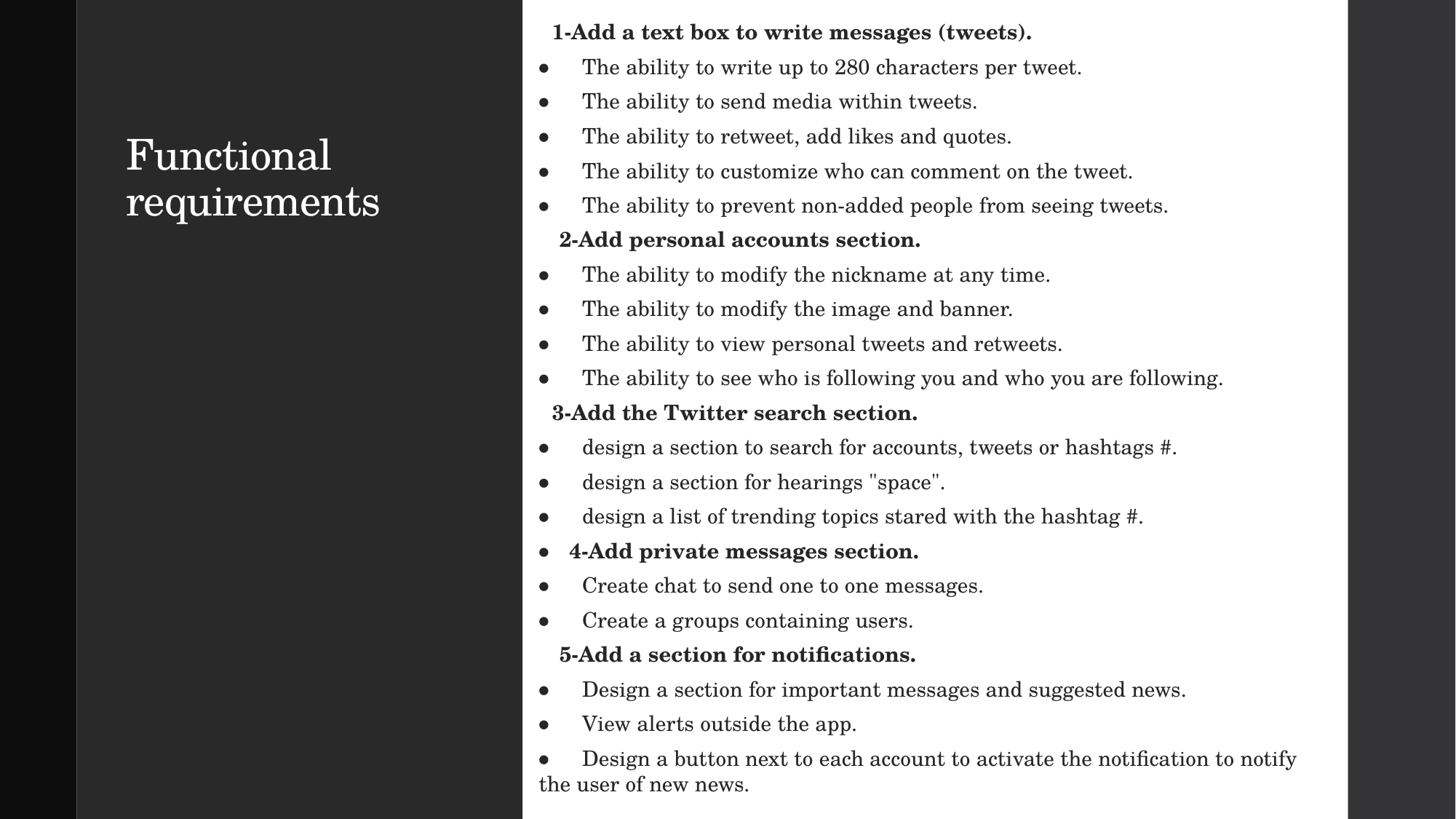

1-Add a text box to write messages (tweets).
⦁     The ability to write up to 280 characters per tweet.
⦁     The ability to send media within tweets.
⦁     The ability to retweet, add likes and quotes.
⦁     The ability to customize who can comment on the tweet.
⦁     The ability to prevent non-added people from seeing tweets.
   2-Add personal accounts section.
⦁     The ability to modify the nickname at any time.
⦁     The ability to modify the image and banner.
⦁     The ability to view personal tweets and retweets.
⦁     The ability to see who is following you and who you are following.
  3-Add the Twitter search section.
⦁     design a section to search for accounts, tweets or hashtags #.
⦁     design a section for hearings "space".
⦁     design a list of trending topics stared with the hashtag #.
⦁   4-Add private messages section.
⦁     Create chat to send one to one messages.
⦁     Create a groups containing users.
   5-Add a section for notifications.
⦁     Design a section for important messages and suggested news.
⦁     View alerts outside the app.
⦁     Design a button next to each account to activate the notification to notify the user of new news.

# Functional requirements